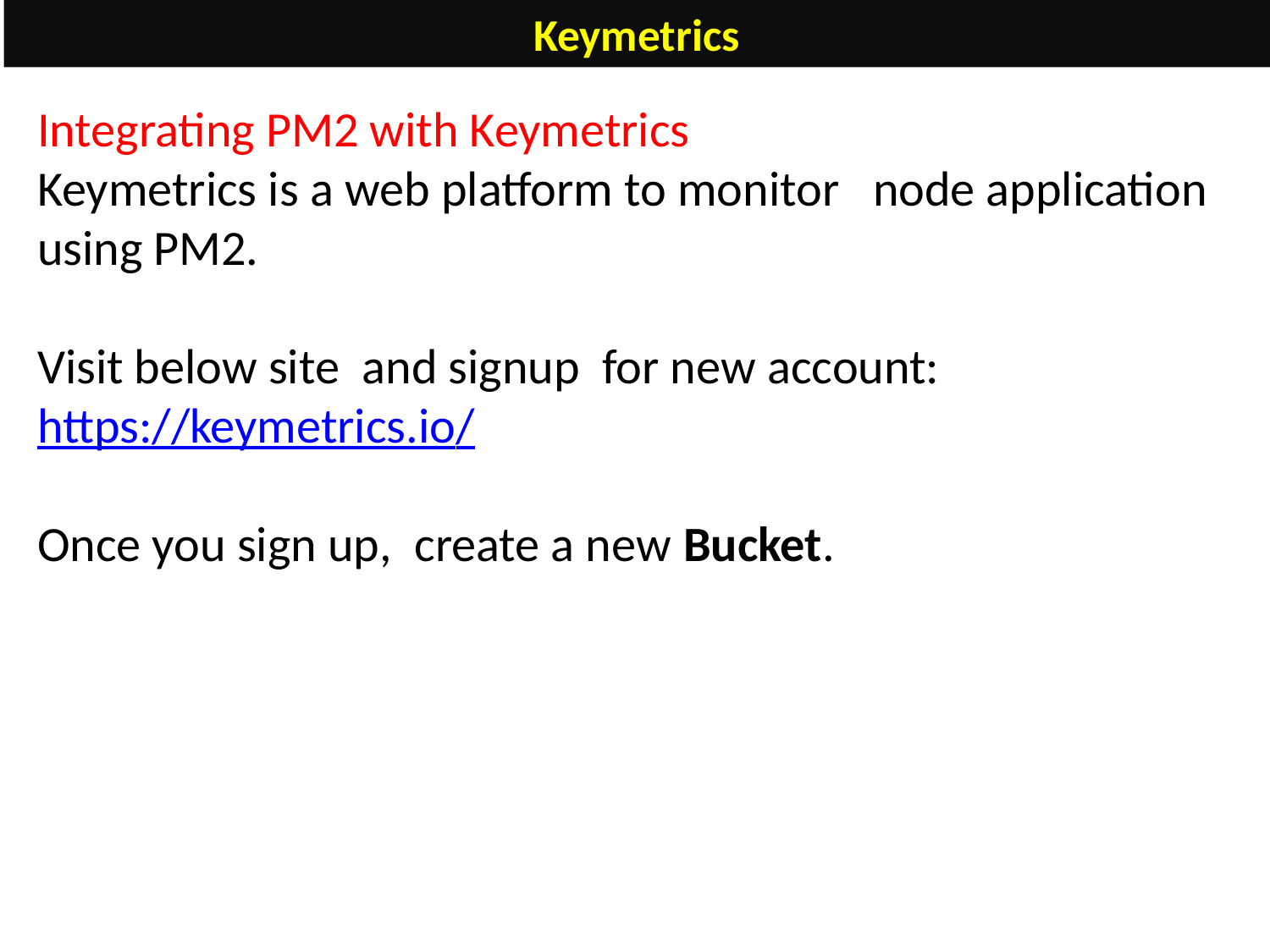

Keymetrics
Integrating PM2 with Keymetrics
Keymetrics is a web platform to monitor   node application using PM2.

Visit below site  and signup  for new account:
https://keymetrics.io/

Once you sign up,  create a new Bucket.